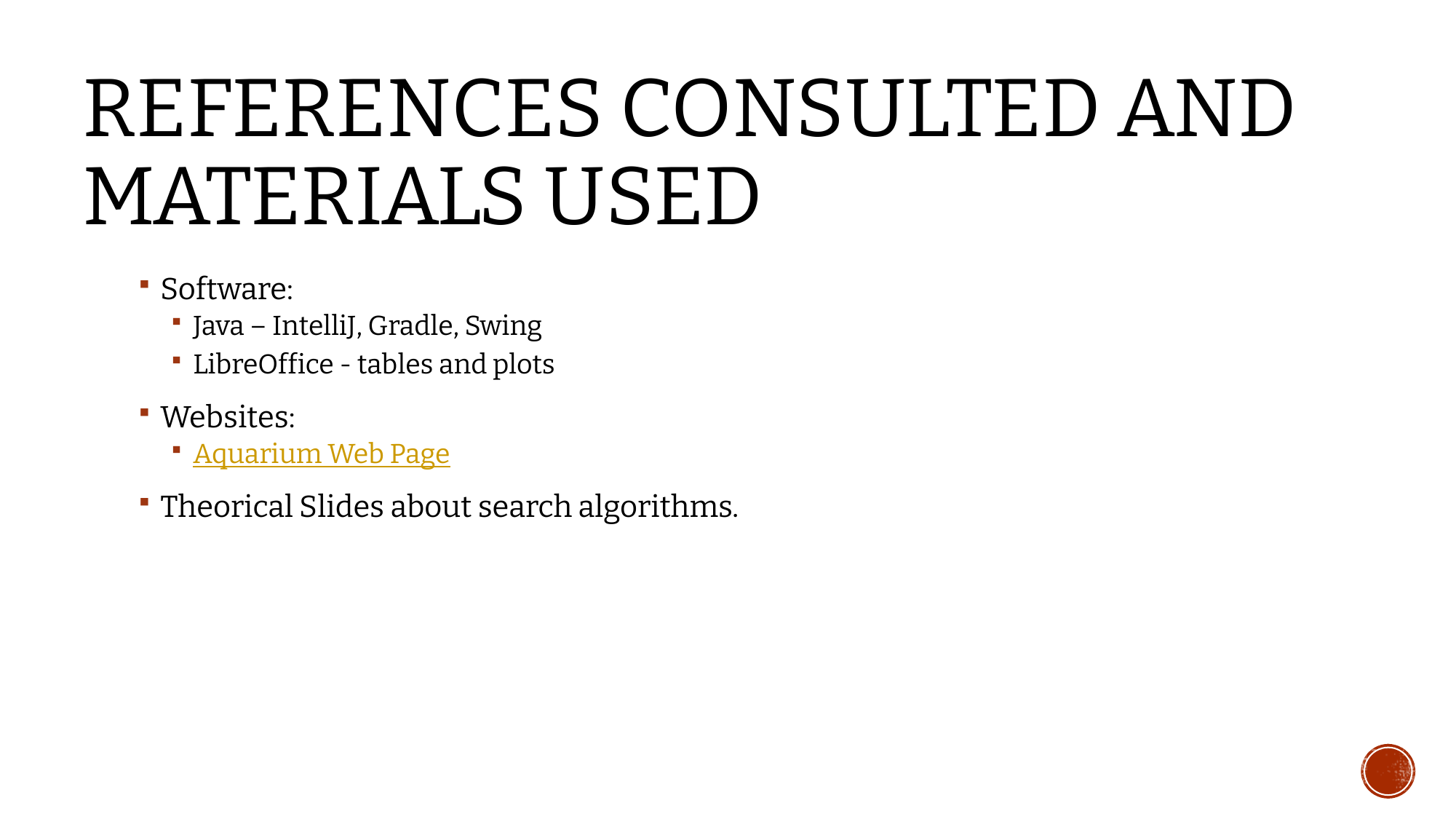

# references consulted and materials used
Software:
Java – IntelliJ, Gradle, Swing
LibreOffice - tables and plots
Websites:
Aquarium Web Page
Theorical Slides about search algorithms.